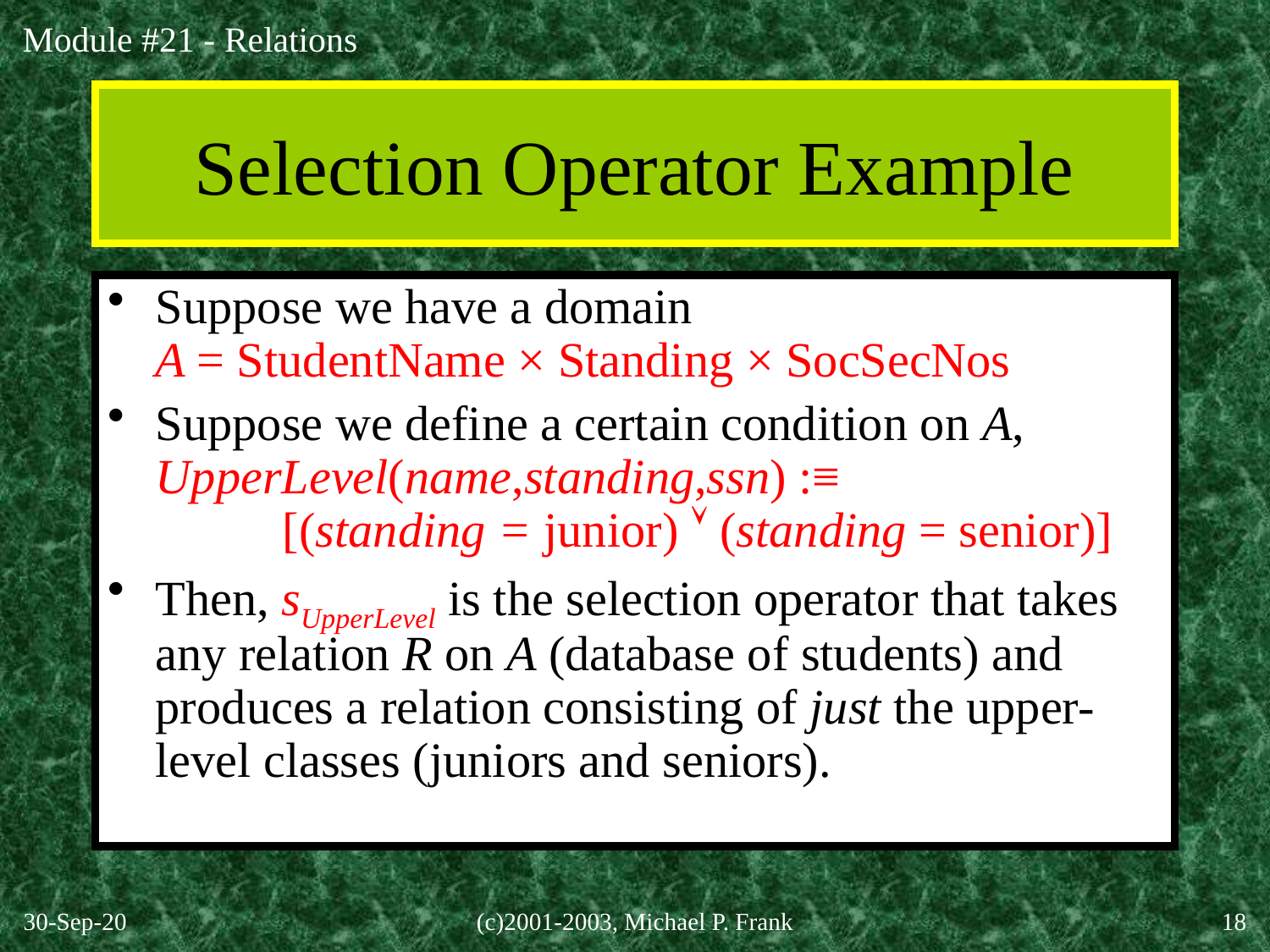

# Selection Operator Example
Suppose we have a domain
A = StudentName × Standing × SocSecNos
Suppose we define a certain condition on A, UpperLevel(name,standing,ssn) :≡
 	[(standing = junior) ∨ (standing = senior)]
Then, sUpperLevel is the selection operator that takes any relation R on A (database of students) and produces a relation consisting of just the upper-level classes (juniors and seniors).
30-Sep-20
(c)2001-2003, Michael P. Frank
18